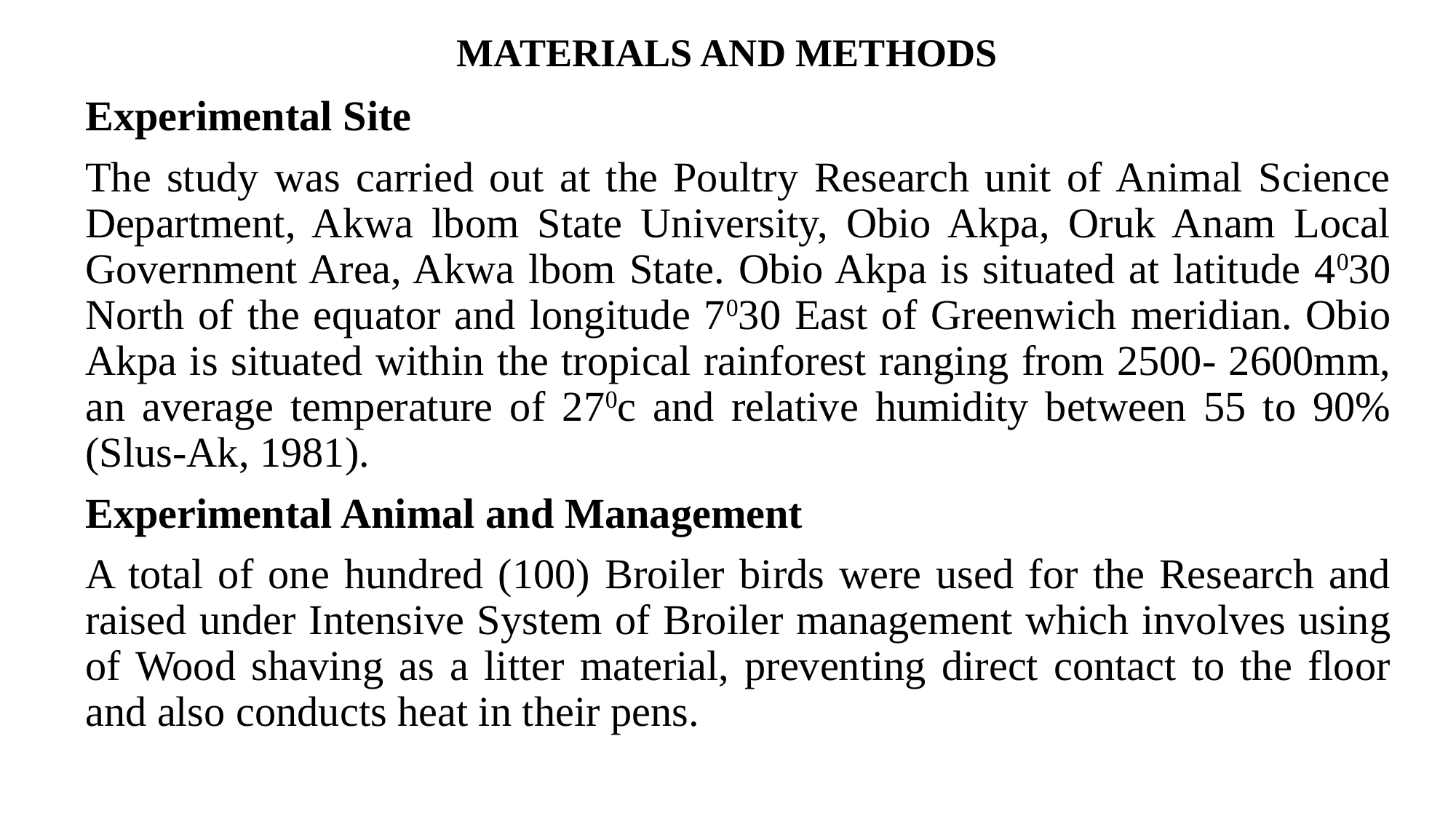

# MATERIALS AND METHODS
Experimental Site
The study was carried out at the Poultry Research unit of Animal Science Department, Akwa lbom State University, Obio Akpa, Oruk Anam Local Government Area, Akwa lbom State. Obio Akpa is situated at latitude 4030 North of the equator and longitude 7030 East of Greenwich meridian. Obio Akpa is situated within the tropical rainforest ranging from 2500- 2600mm, an average temperature of 270c and relative humidity between 55 to 90% (Slus-Ak, 1981).
Experimental Animal and Management
A total of one hundred (100) Broiler birds were used for the Research and raised under Intensive System of Broiler management which involves using of Wood shaving as a litter material, preventing direct contact to the floor and also conducts heat in their pens.